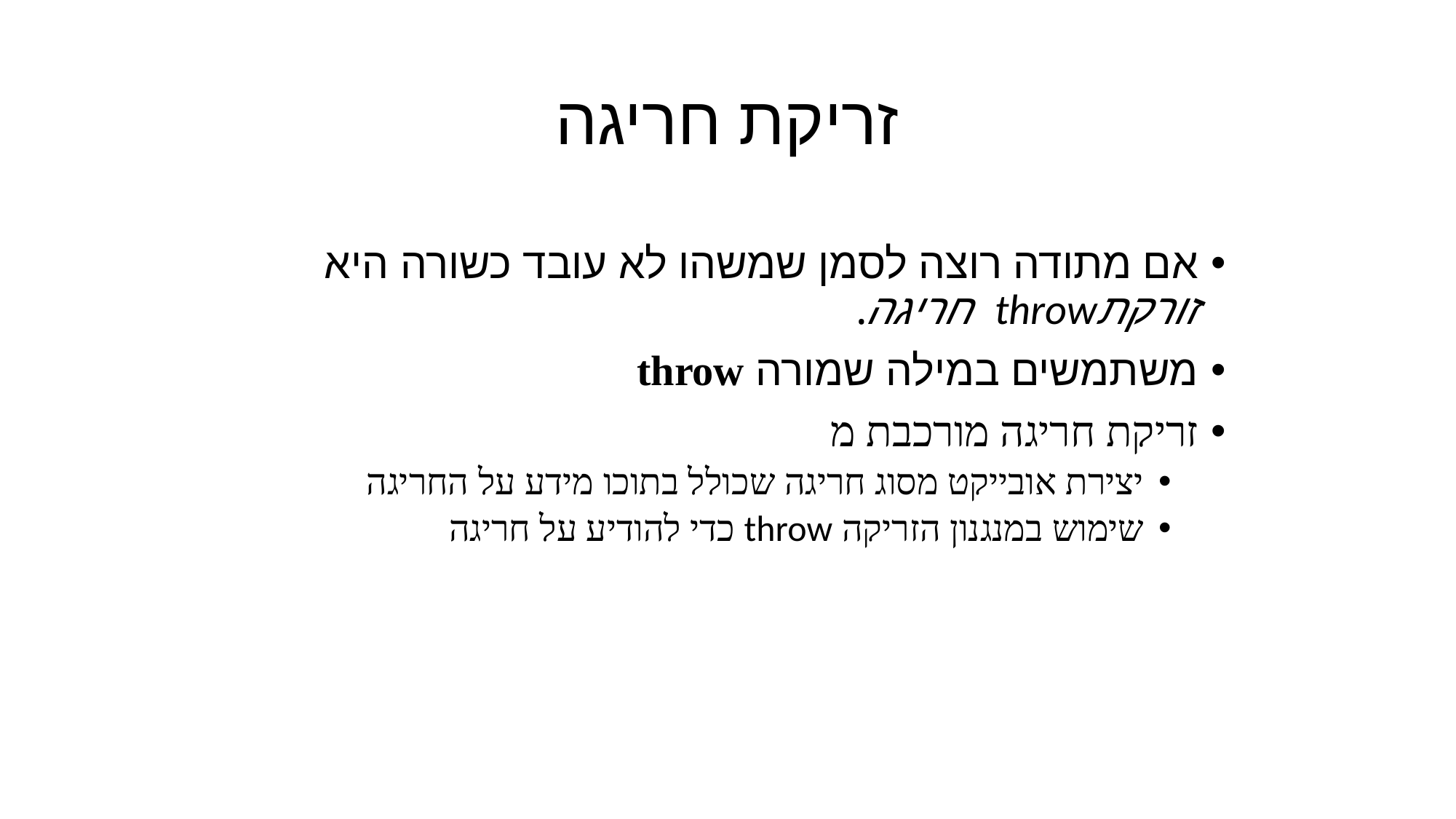

# זריקת חריגה
אם מתודה רוצה לסמן שמשהו לא עובד כשורה היא זורקתthrow  חריגה.
משתמשים במילה שמורה throw
זריקת חריגה מורכבת מ
יצירת אובייקט מסוג חריגה שכולל בתוכו מידע על החריגה
שימוש במנגנון הזריקה throw כדי להודיע על חריגה